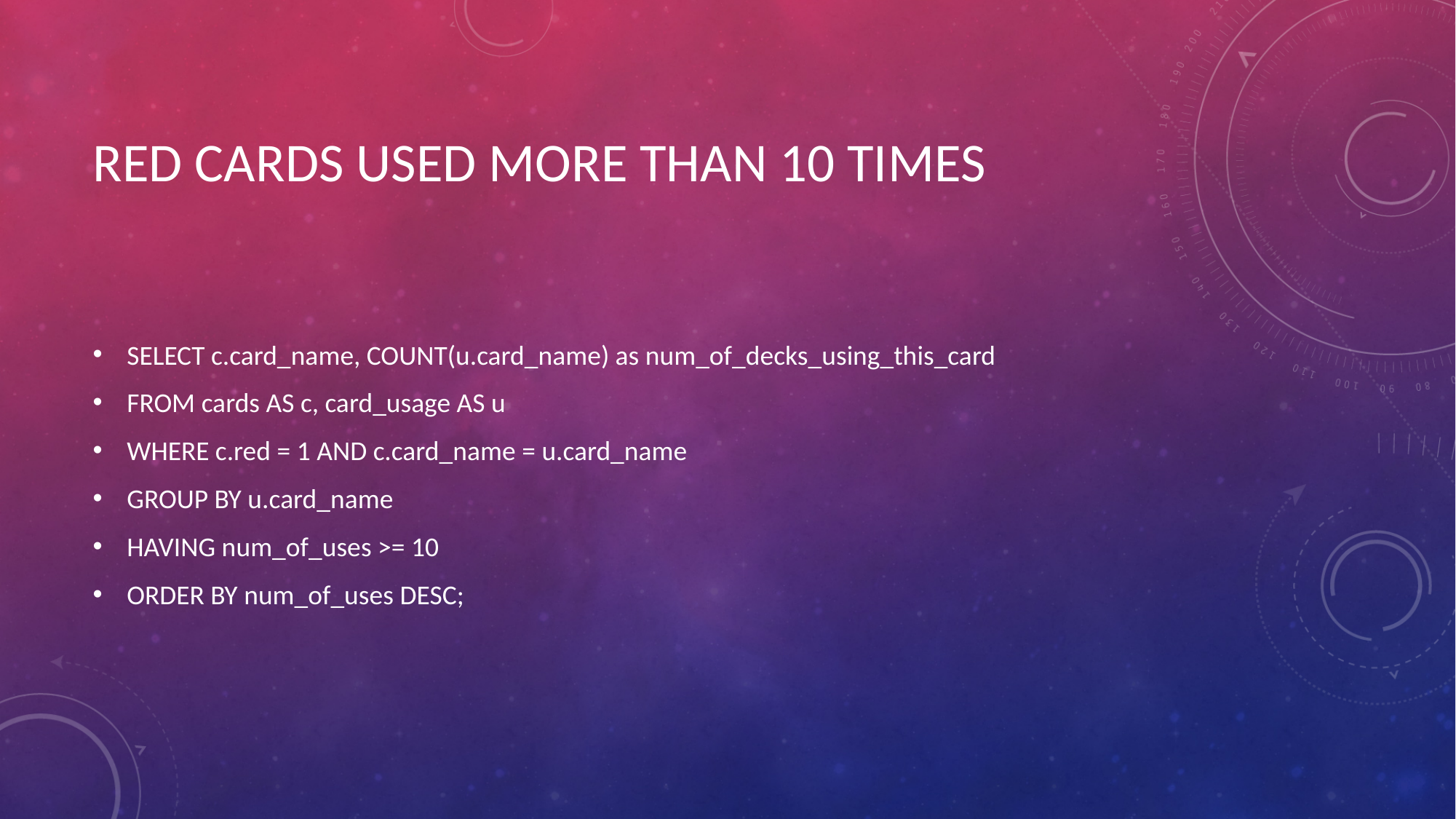

# Red cards used more than 10 times
SELECT c.card_name, COUNT(u.card_name) as num_of_decks_using_this_card
FROM cards AS c, card_usage AS u
WHERE c.red = 1 AND c.card_name = u.card_name
GROUP BY u.card_name
HAVING num_of_uses >= 10
ORDER BY num_of_uses DESC;